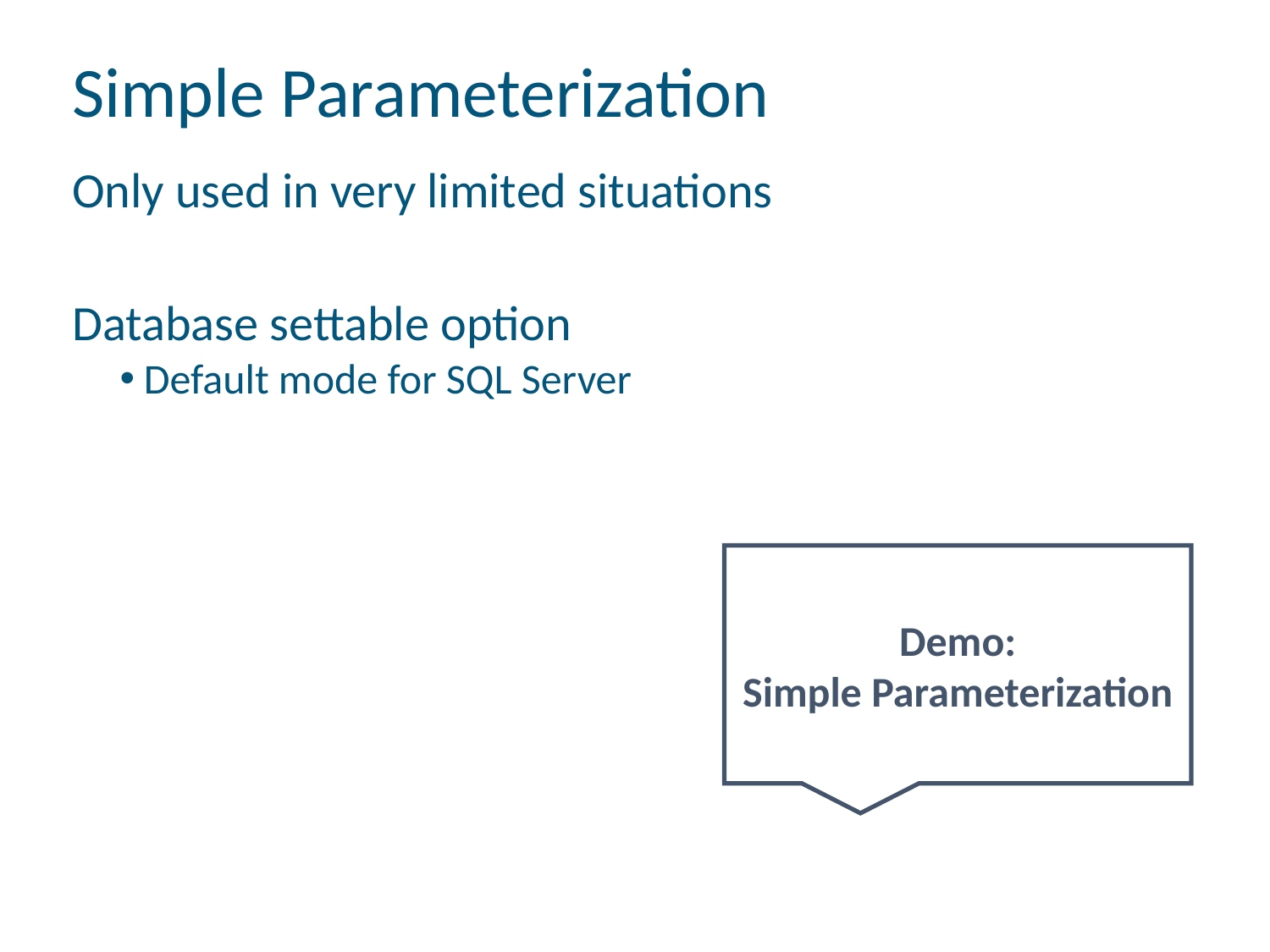

# Simple Parameterization
Only used in very limited situations

Database settable option
Default mode for SQL Server
Demo:
Simple Parameterization